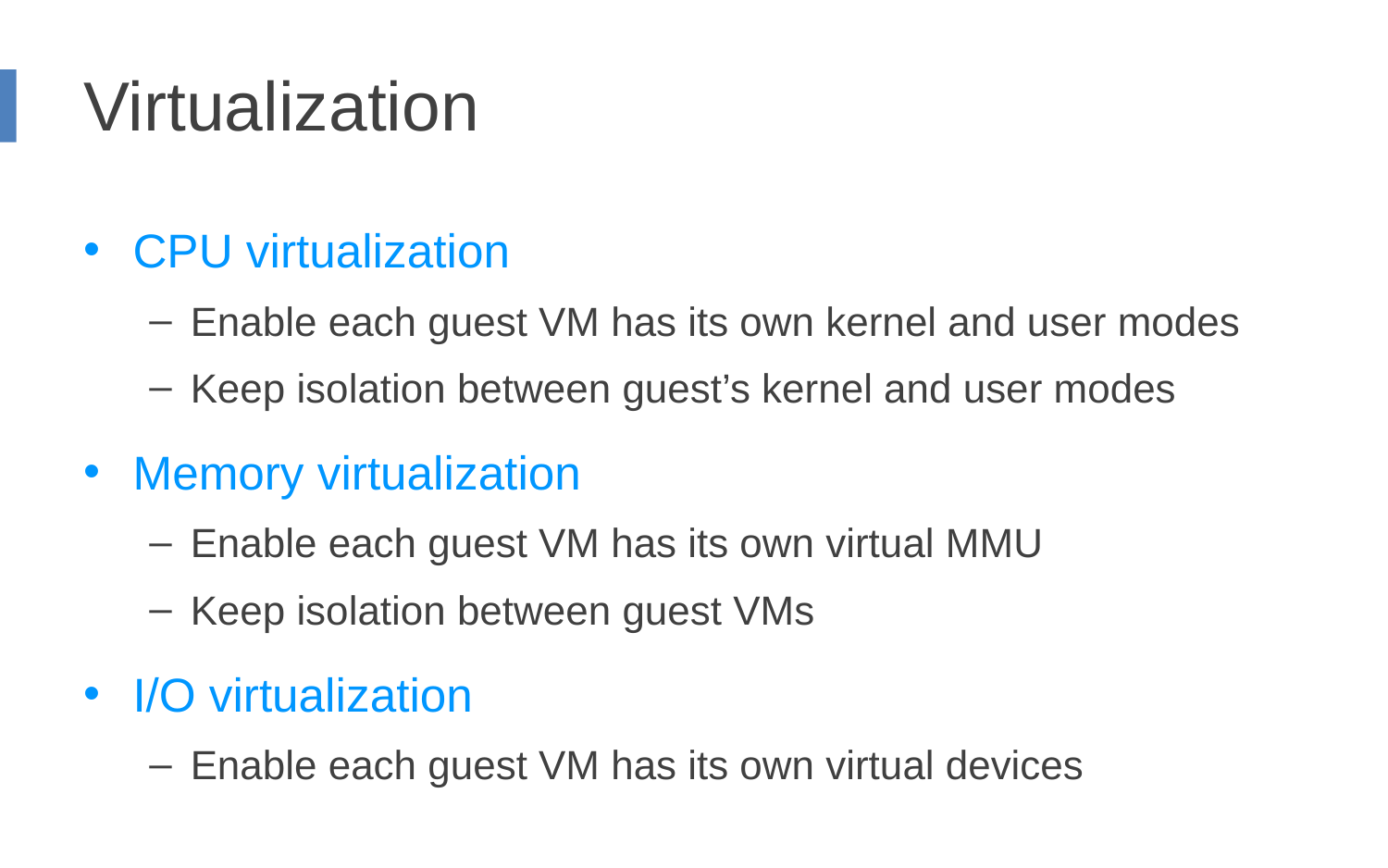

# Virtualization
CPU virtualization
Enable each guest VM has its own kernel and user modes
Keep isolation between guest’s kernel and user modes
Memory virtualization
Enable each guest VM has its own virtual MMU
Keep isolation between guest VMs
I/O virtualization
Enable each guest VM has its own virtual devices